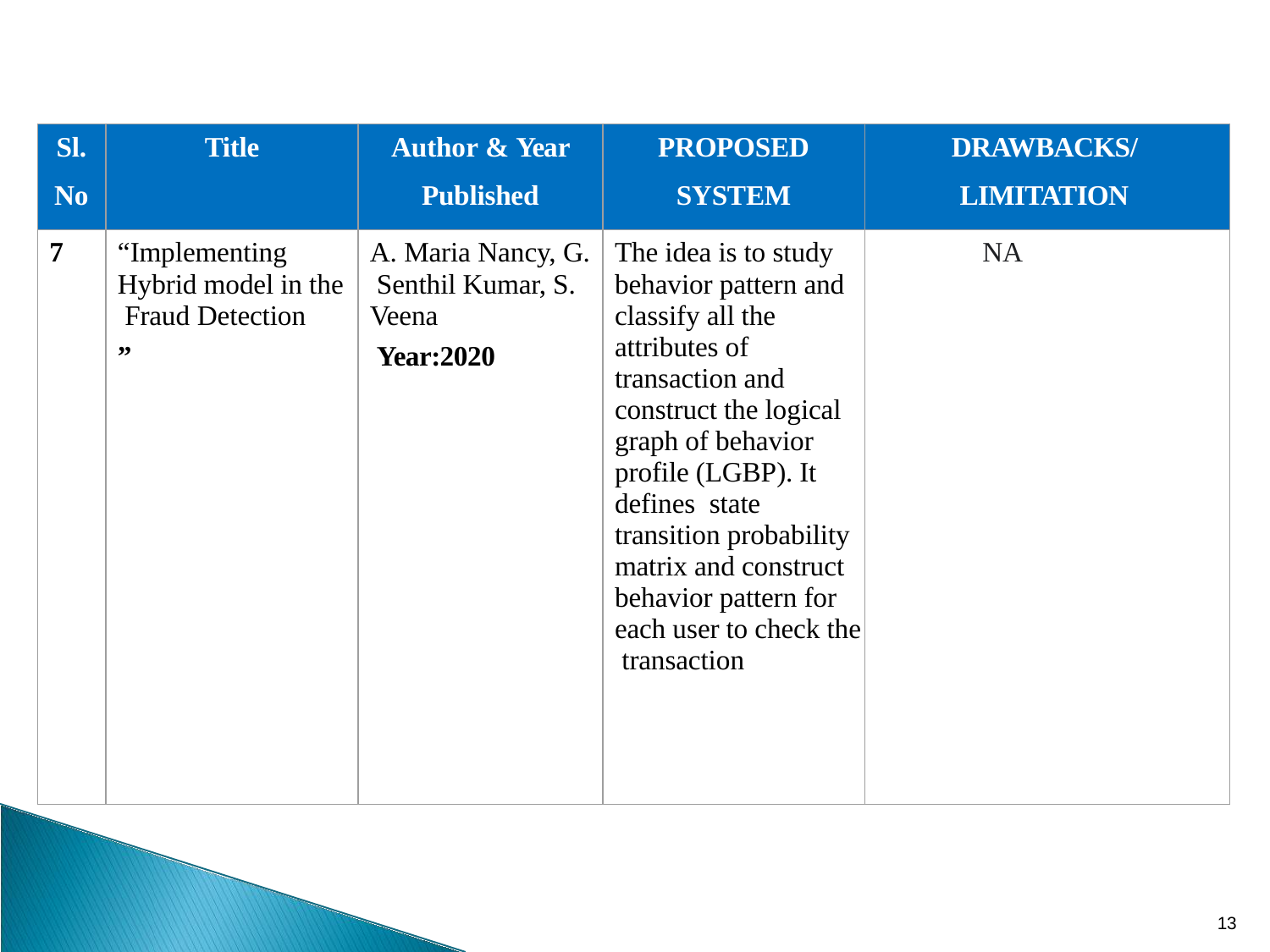

| Sl. No | Title | Author & Year Published | PROPOSED SYSTEM | DRAWBACKS/ LIMITATION |
| --- | --- | --- | --- | --- |
| 7 | “Implementing Hybrid model in the Fraud Detection ” | A. Maria Nancy, G. Senthil Kumar, S. Veena Year:2020 | The idea is to study behavior pattern and classify all the attributes of transaction and construct the logical graph of behavior profile (LGBP). It defines state transition probability matrix and construct behavior pattern for each user to check the transaction | NA |
13